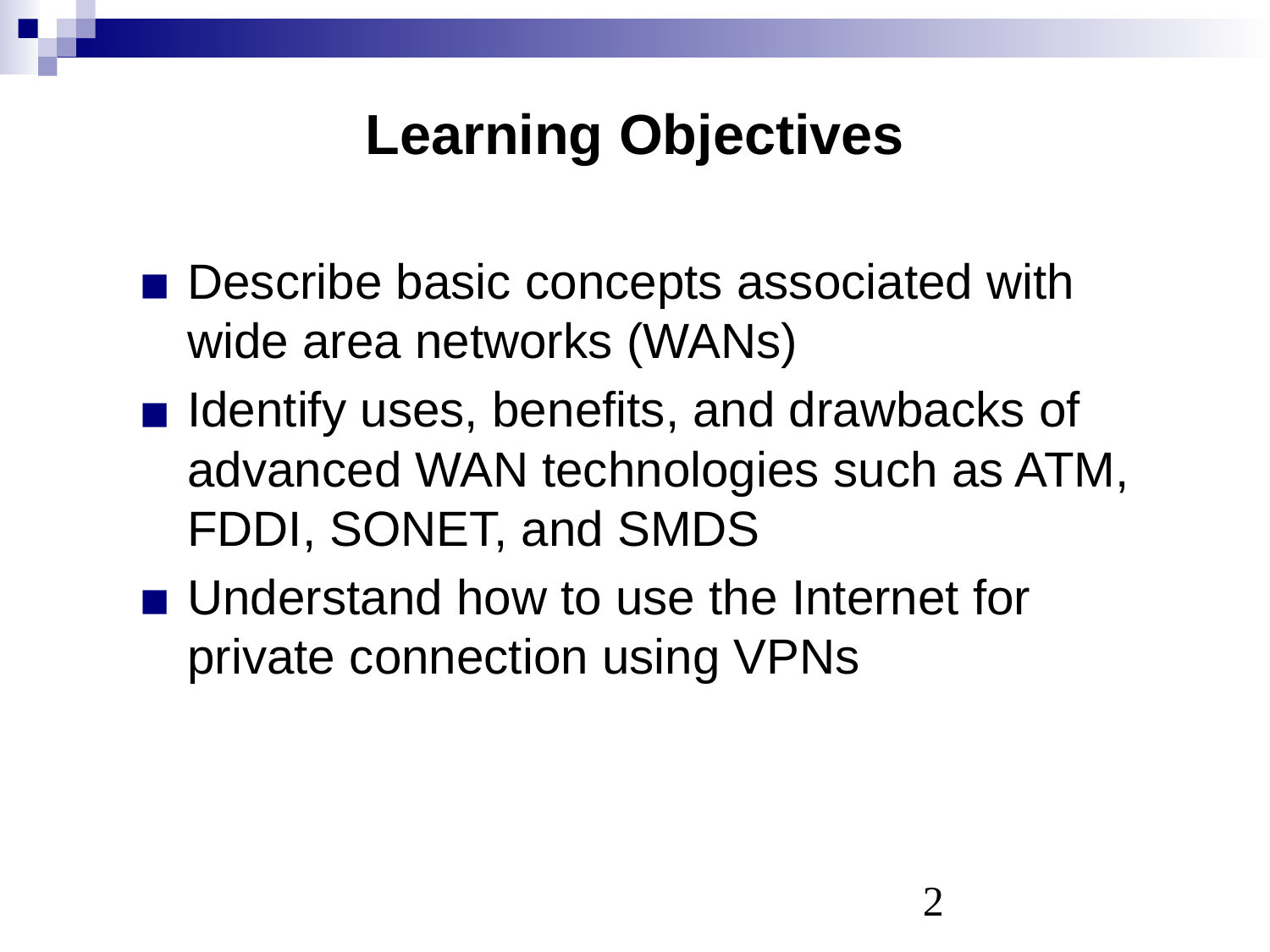

# Learning Objectives
Describe basic concepts associated with
wide area networks (WANs)
Identify uses, benefits, and drawbacks of advanced WAN technologies such as ATM, FDDI, SONET, and SMDS
Understand how to use the Internet for private connection using VPNs
2